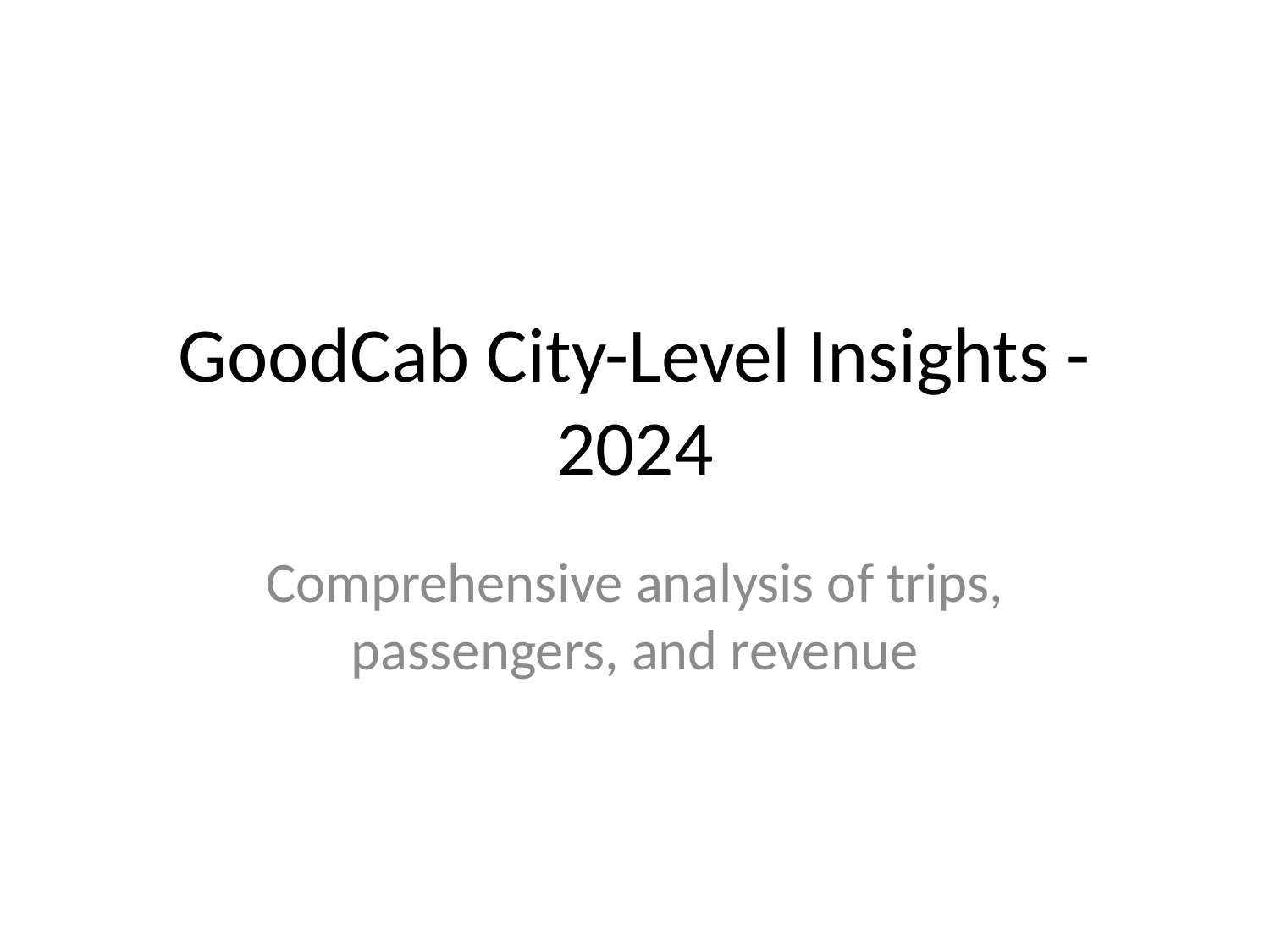

# GoodCab City-Level Insights - 2024
Comprehensive analysis of trips, passengers, and revenue